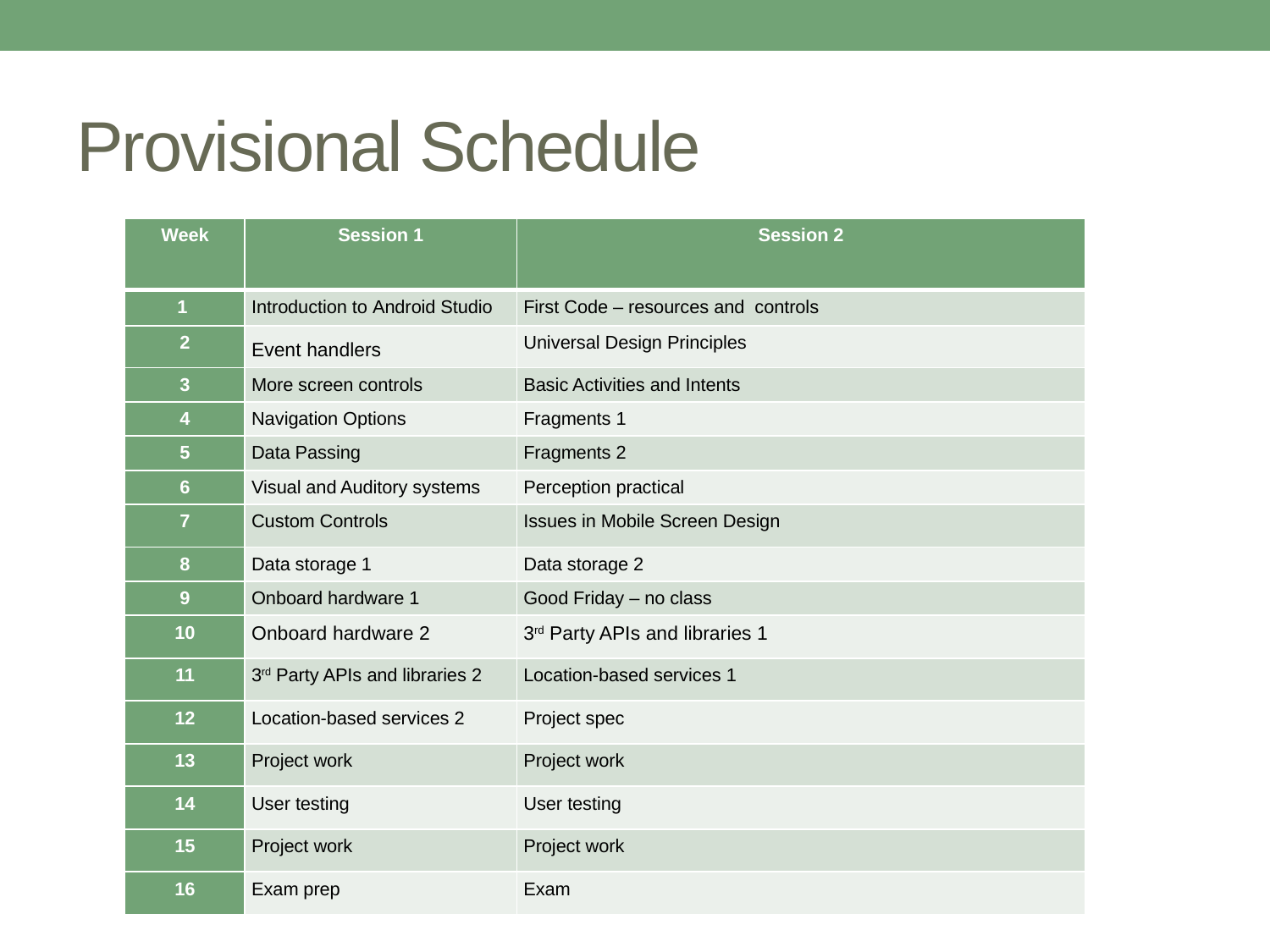

# Provisional Schedule
| Week | Session 1 | Session 2 |
| --- | --- | --- |
| 1 | Introduction to Android Studio | First Code – resources and controls |
| 2 | Event handlers | Universal Design Principles |
| 3 | More screen controls | Basic Activities and Intents |
| 4 | Navigation Options | Fragments 1 |
| 5 | Data Passing | Fragments 2 |
| 6 | Visual and Auditory systems | Perception practical |
| 7 | Custom Controls | Issues in Mobile Screen Design |
| 8 | Data storage 1 | Data storage 2 |
| 9 | Onboard hardware 1 | Good Friday – no class |
| 10 | Onboard hardware 2 | 3rd Party APIs and libraries 1 |
| 11 | 3rd Party APIs and libraries 2 | Location-based services 1 |
| 12 | Location-based services 2 | Project spec |
| 13 | Project work | Project work |
| 14 | User testing | User testing |
| 15 | Project work | Project work |
| 16 | Exam prep | Exam |